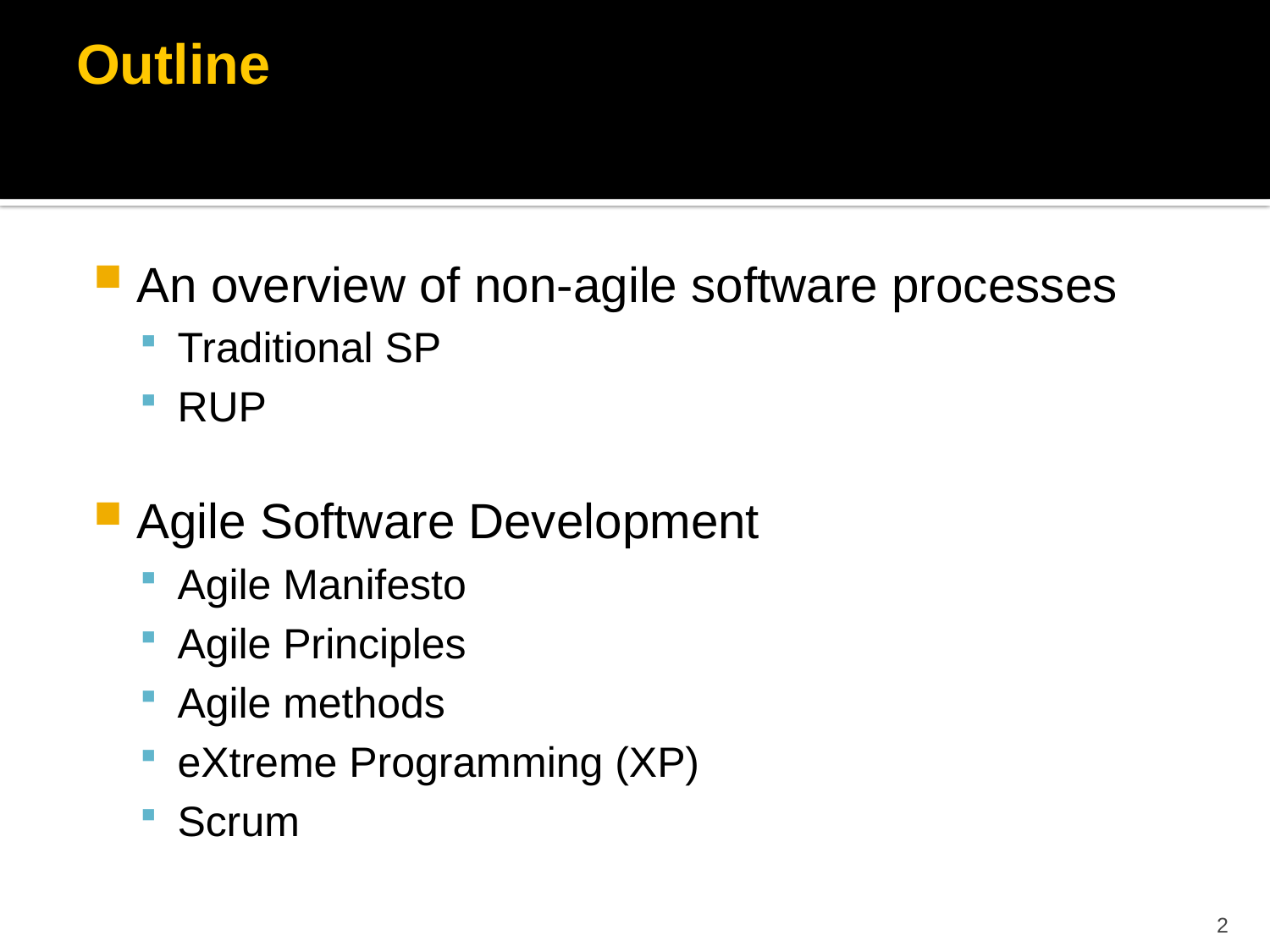

# Outline
An overview of non-agile software processes
Traditional SP
RUP

Agile Software Development
Agile Manifesto
Agile Principles
Agile methods
eXtreme Programming (XP)
Scrum
2